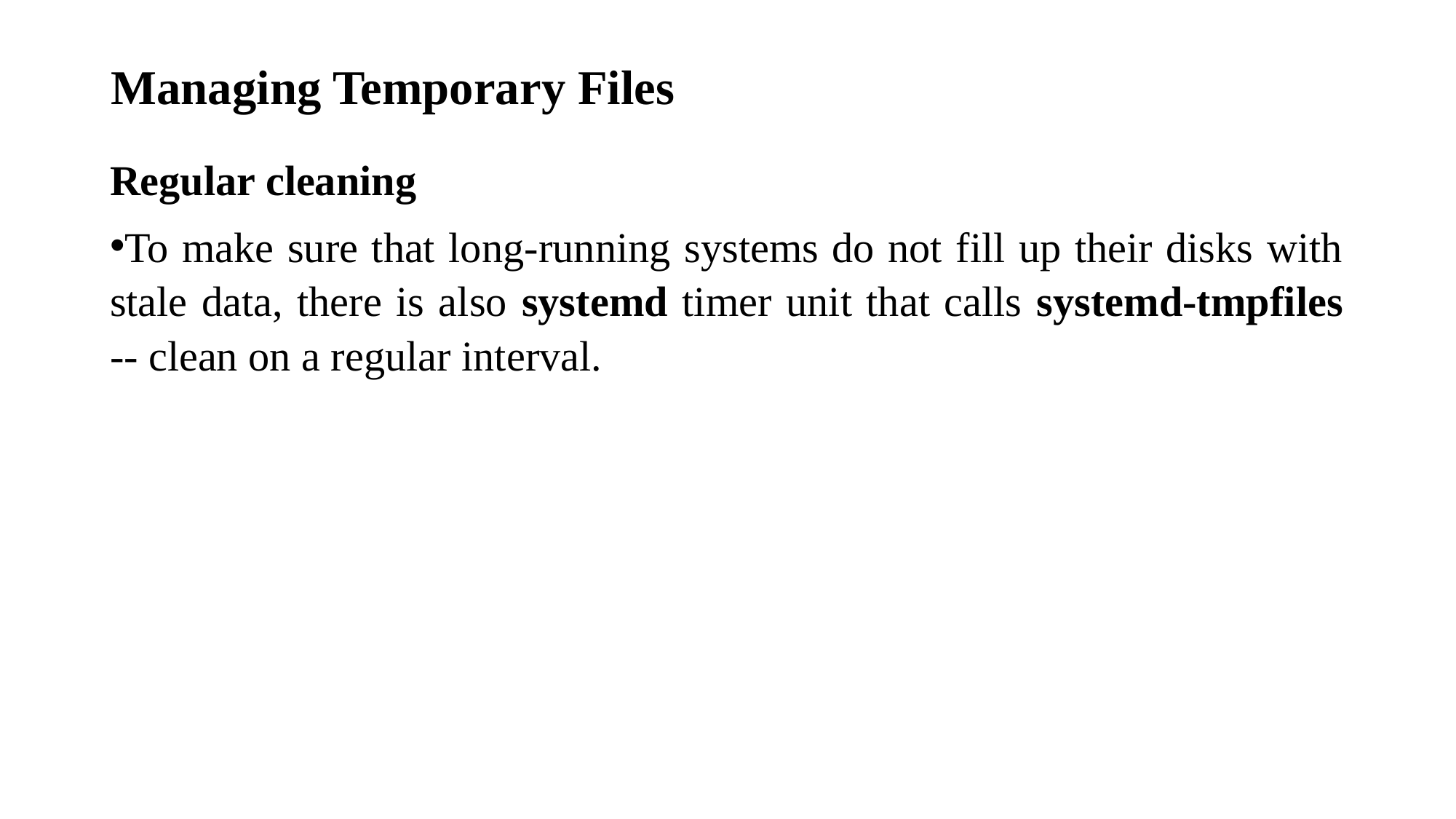

# Managing Temporary Files
Regular cleaning
To make sure that long-running systems do not fill up their disks with stale data, there is also systemd timer unit that calls systemd-tmpfiles -- clean on a regular interval.